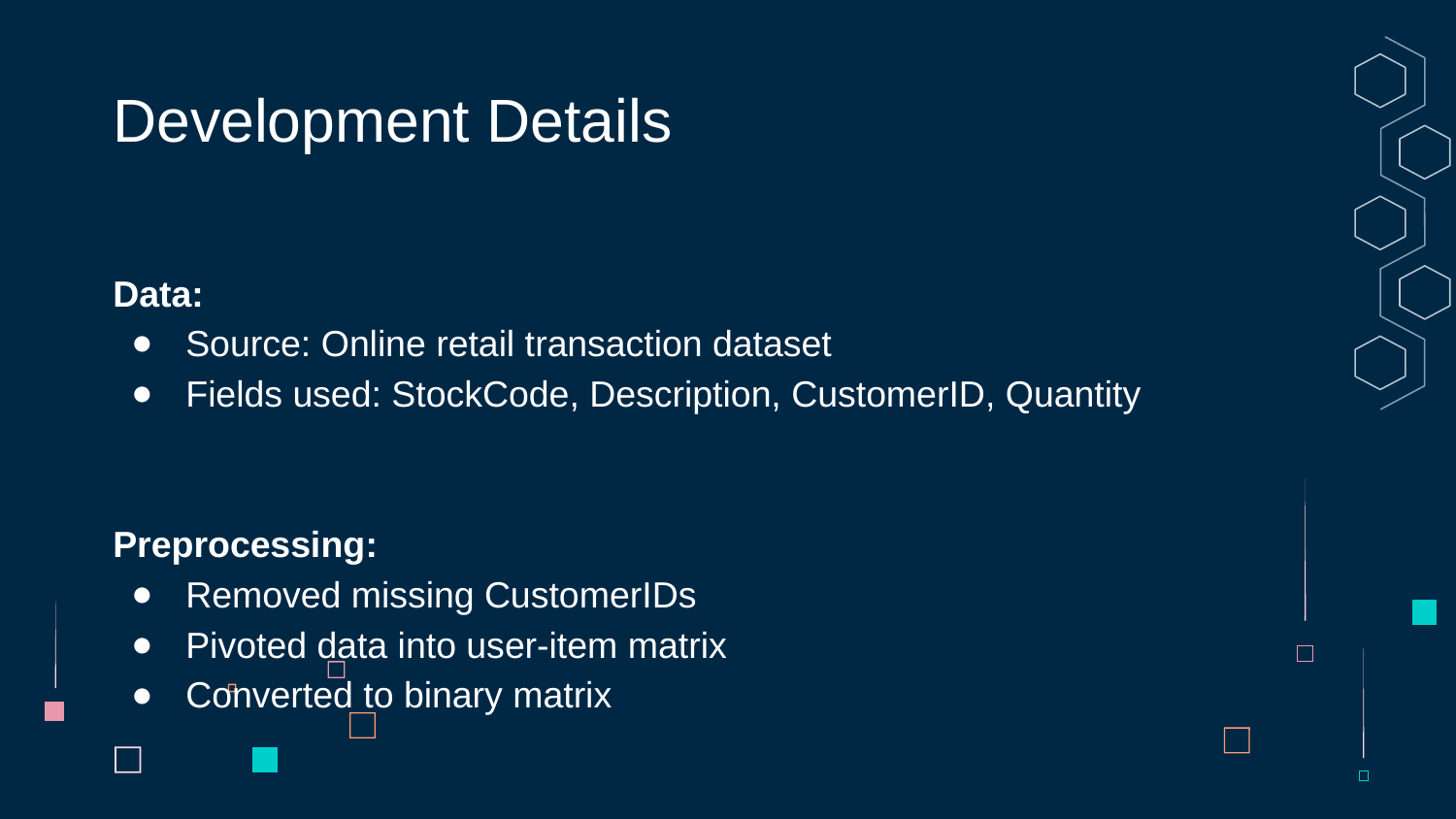

# Development Details

Data:
Source: Online retail transaction dataset
Fields used: StockCode, Description, CustomerID, Quantity

Preprocessing:
Removed missing CustomerIDs
Pivoted data into user-item matrix
Converted to binary matrix